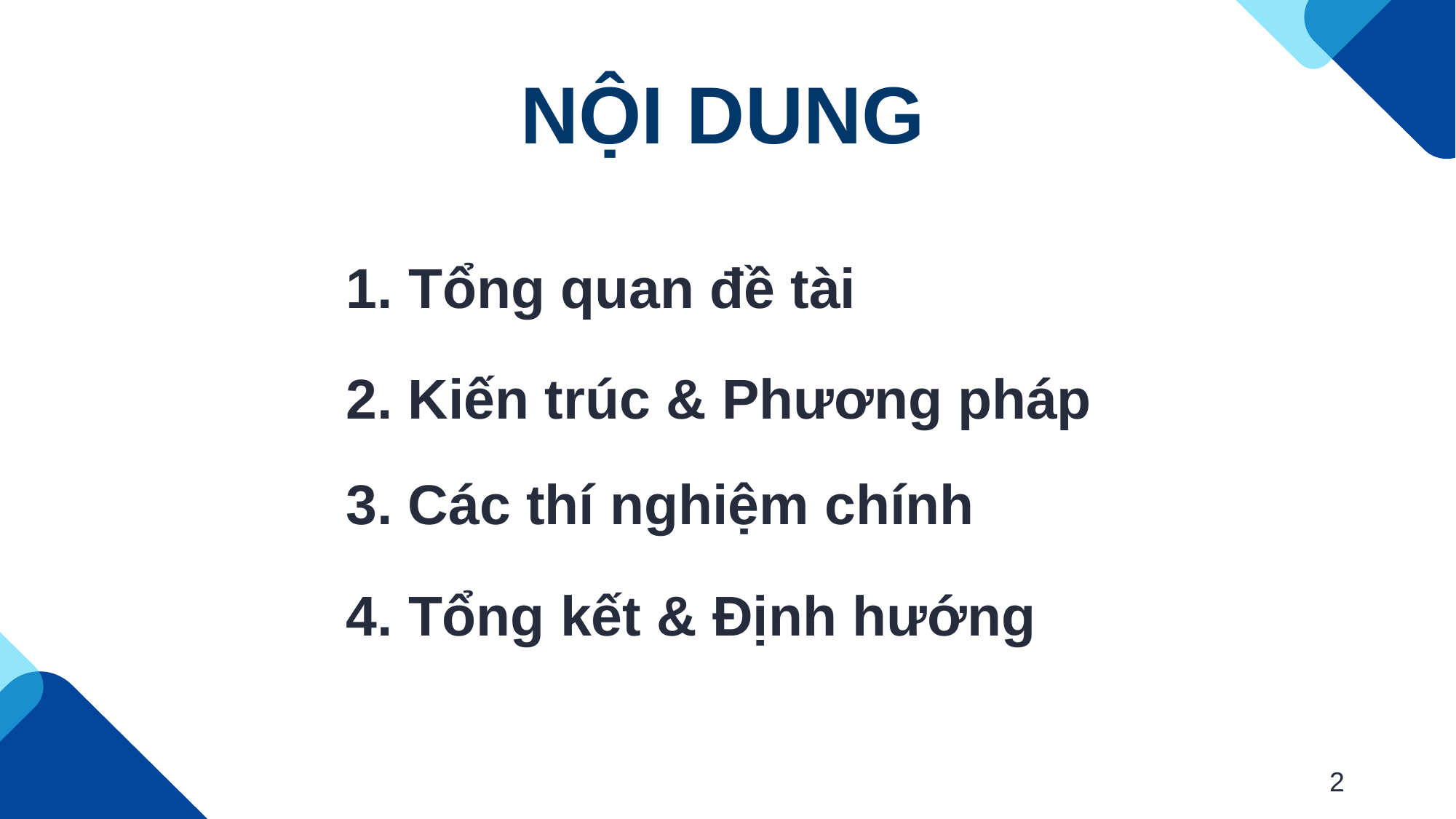

# NỘI DUNG
1. Tổng quan đề tài
2. Kiến trúc & Phương pháp
3. Các thí nghiệm chính
4. Tổng kết & Định hướng
2